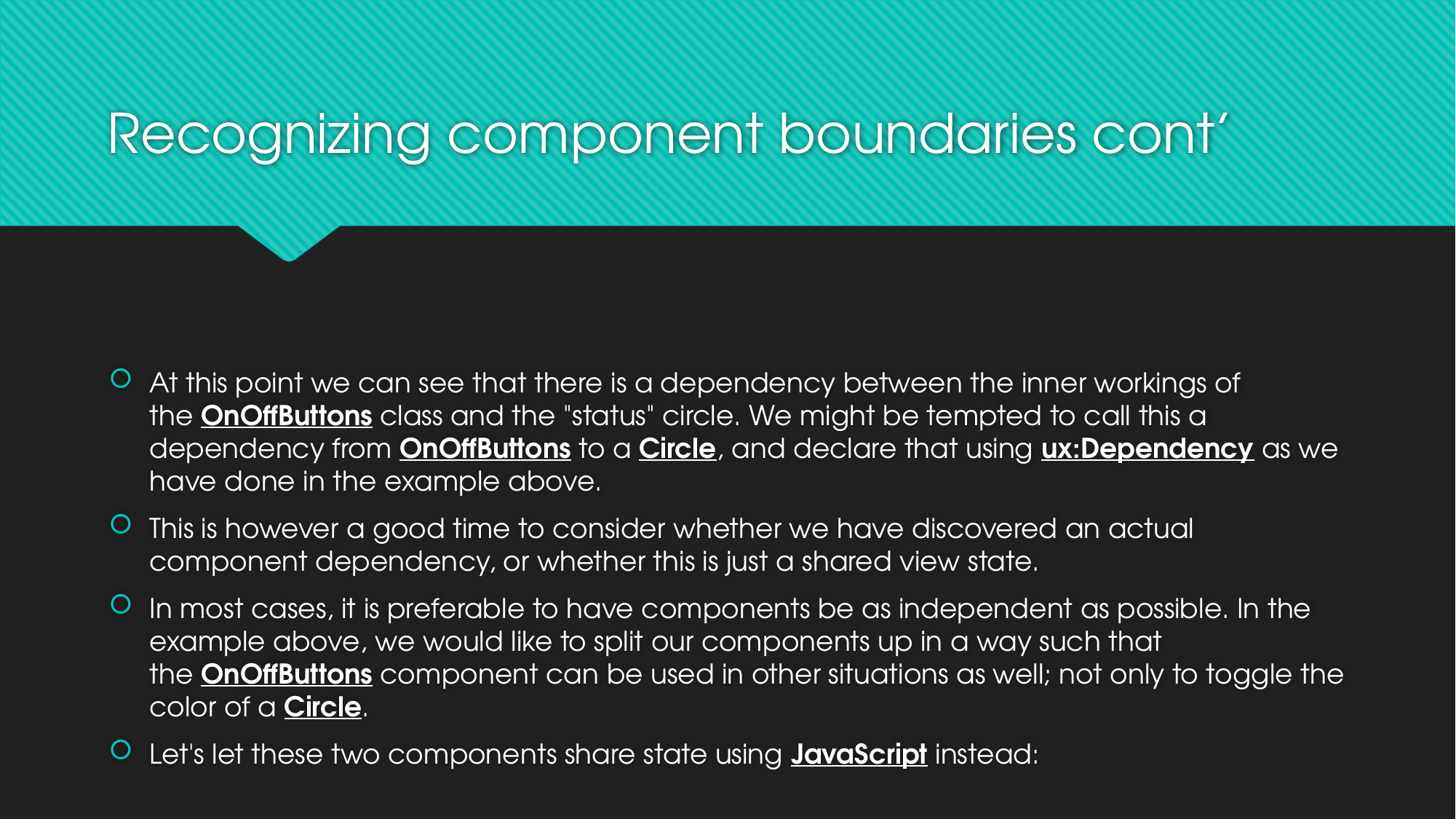

# Recognizing component boundaries cont’

At this point we can see that there is a dependency between the inner workings of the OnOffButtons class and the "status" circle. We might be tempted to call this a dependency from OnOffButtons to a Circle, and declare that using ux:Dependency as we have done in the example above.
This is however a good time to consider whether we have discovered an actual component dependency, or whether this is just a shared view state.
In most cases, it is preferable to have components be as independent as possible. In the example above, we would like to split our components up in a way such that the OnOffButtons component can be used in other situations as well; not only to toggle the color of a Circle.
Let's let these two components share state using JavaScript instead: